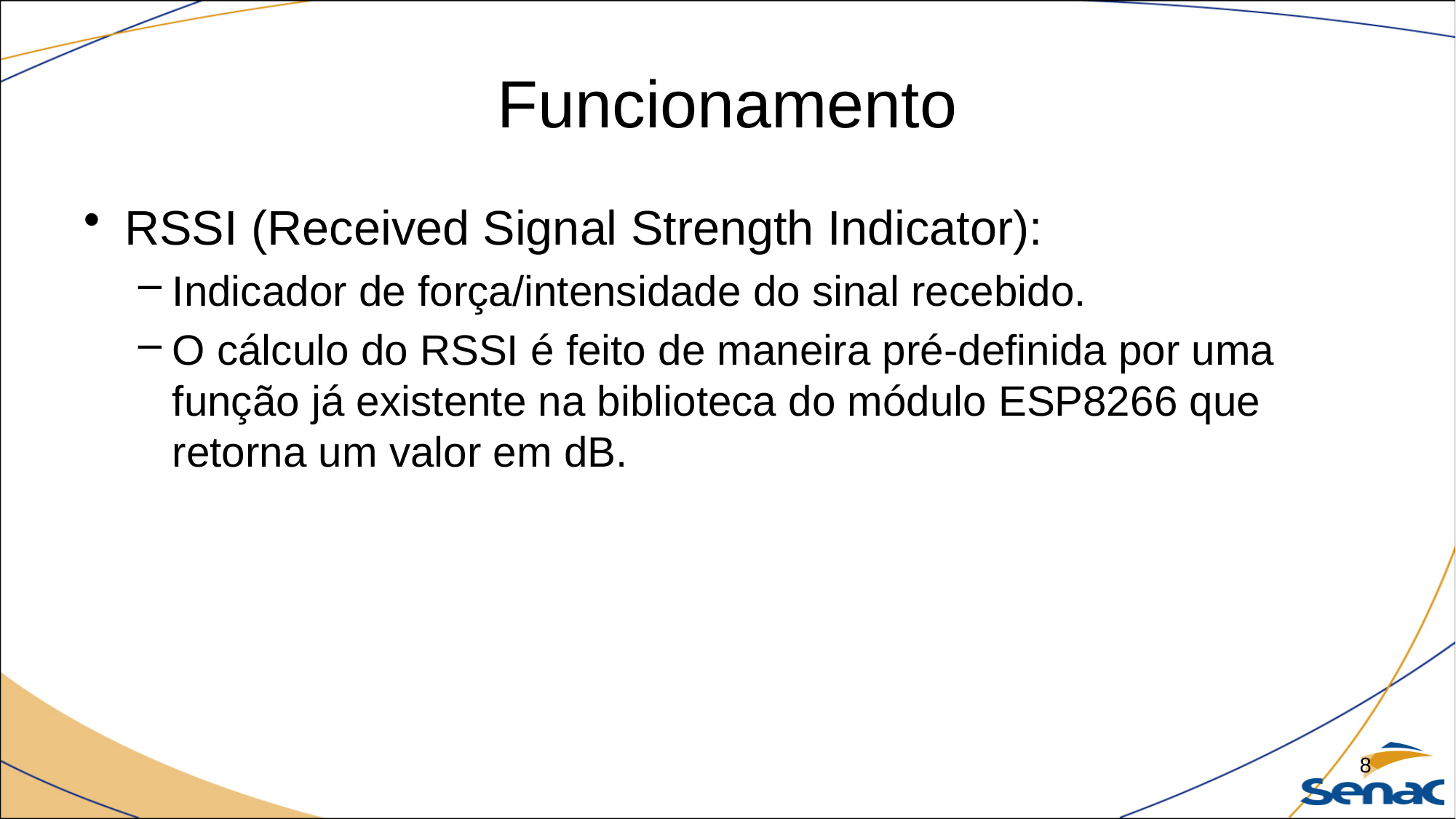

# Funcionamento
RSSI (Received Signal Strength Indicator):
Indicador de força/intensidade do sinal recebido.
O cálculo do RSSI é feito de maneira pré-definida por uma função já existente na biblioteca do módulo ESP8266 que retorna um valor em dB.

8